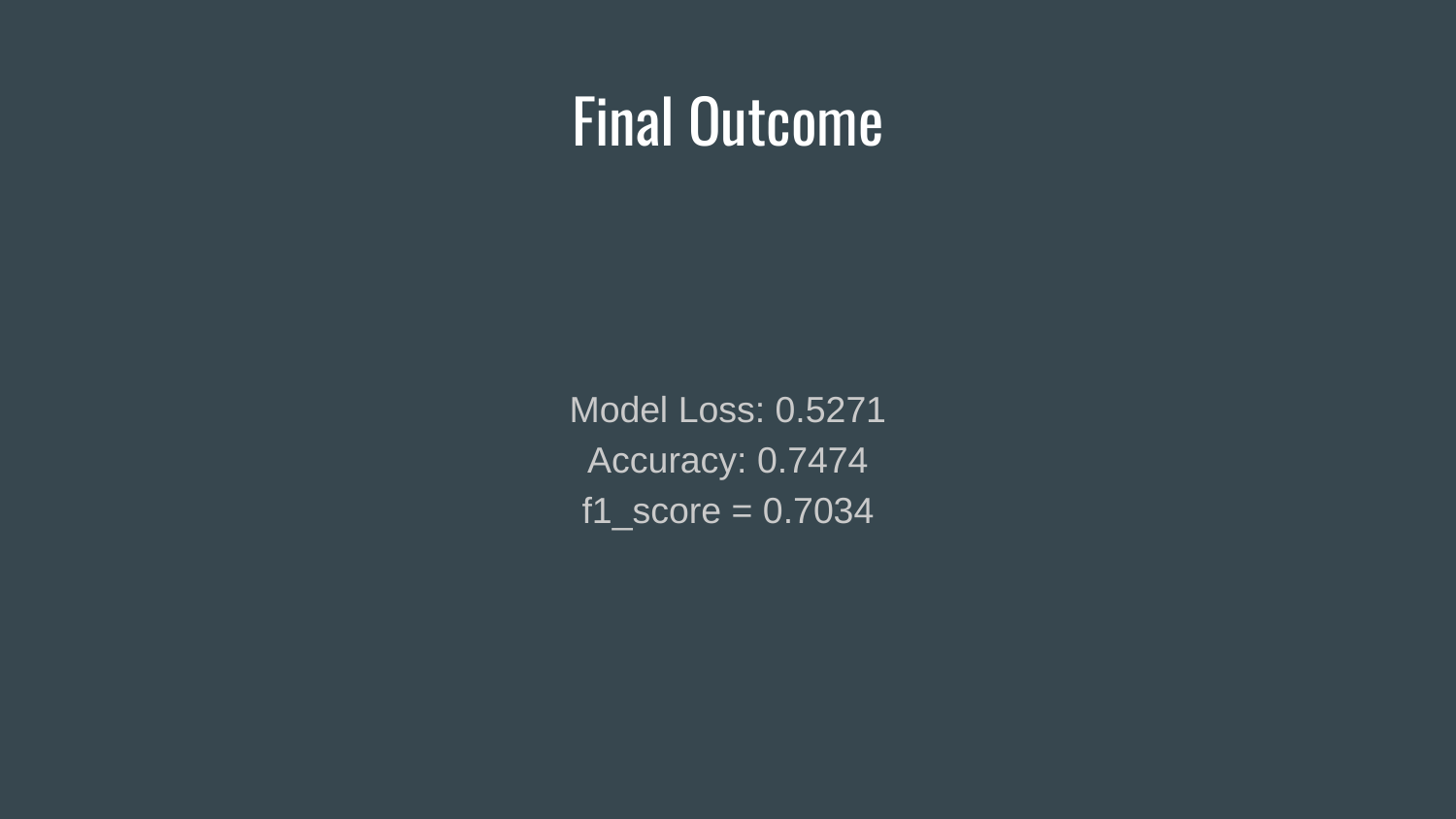

Final Outcome
Model Loss: 0.5271
Accuracy: 0.7474
f1_score = 0.7034